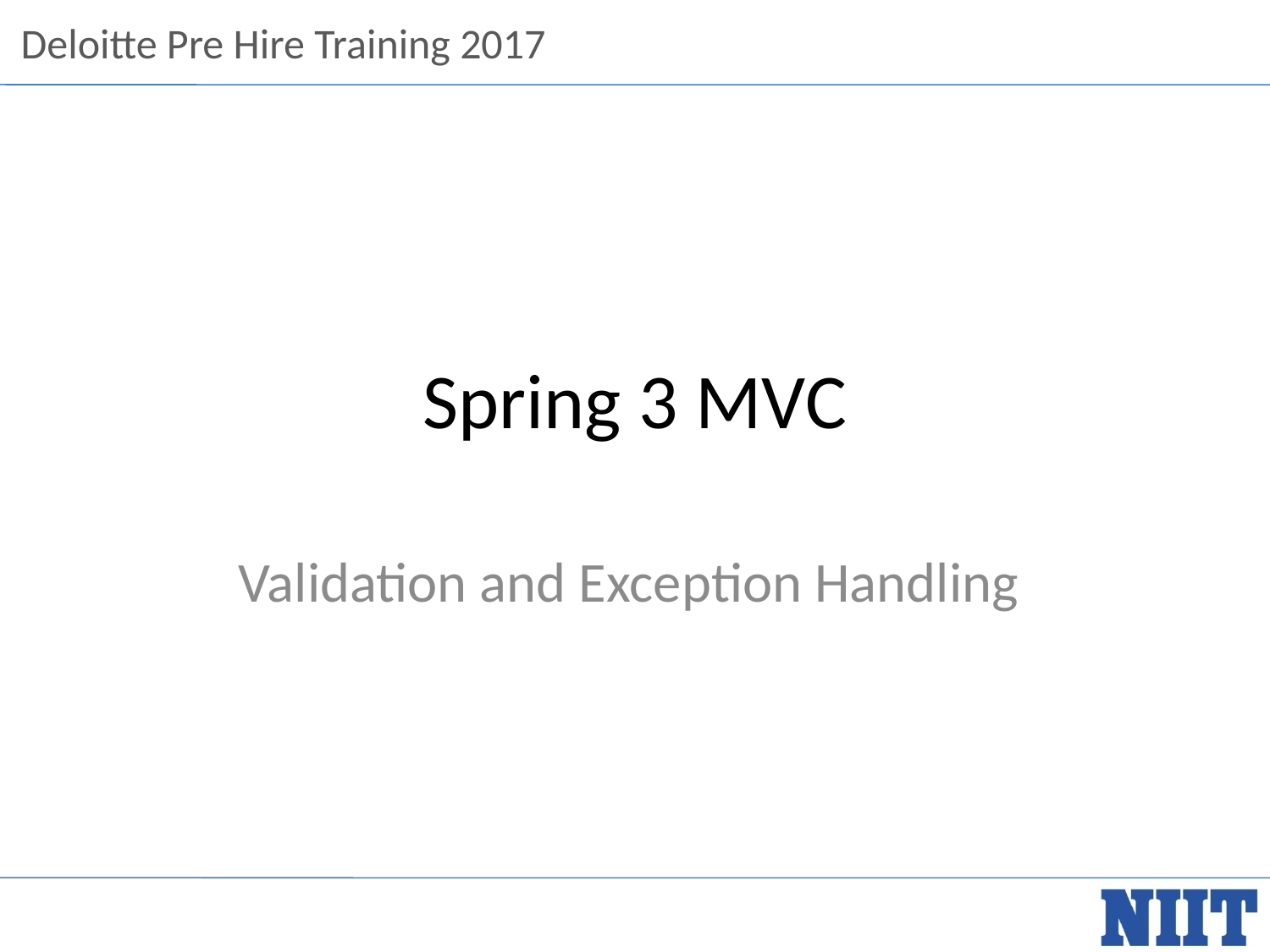

# Spring 3 MVC
Validation and Exception Handling